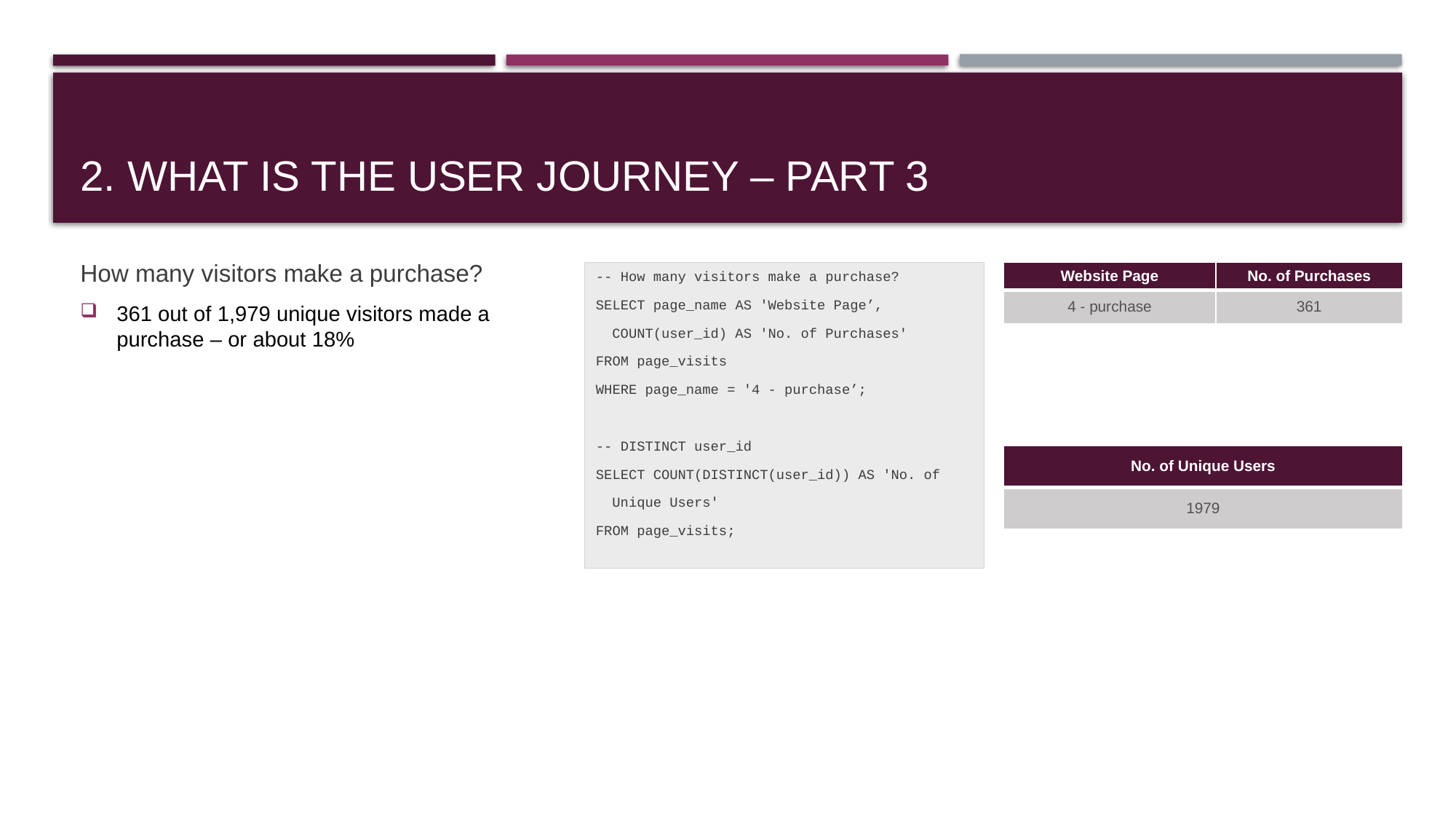

# 2. What is the user journey – Part 3
How many visitors make a purchase?
361 out of 1,979 unique visitors made a purchase – or about 18%
-- How many visitors make a purchase?
SELECT page_name AS 'Website Page’,
  COUNT(user_id) AS 'No. of Purchases'
FROM page_visits
WHERE page_name = '4 - purchase’;

-- DISTINCT user_id
SELECT COUNT(DISTINCT(user_id)) AS 'No. of
  Unique Users'
FROM page_visits;

| Website Page | No. of Purchases |
| --- | --- |
| 4 - purchase | 361 |
| No. of Unique Users |
| --- |
| 1979 |